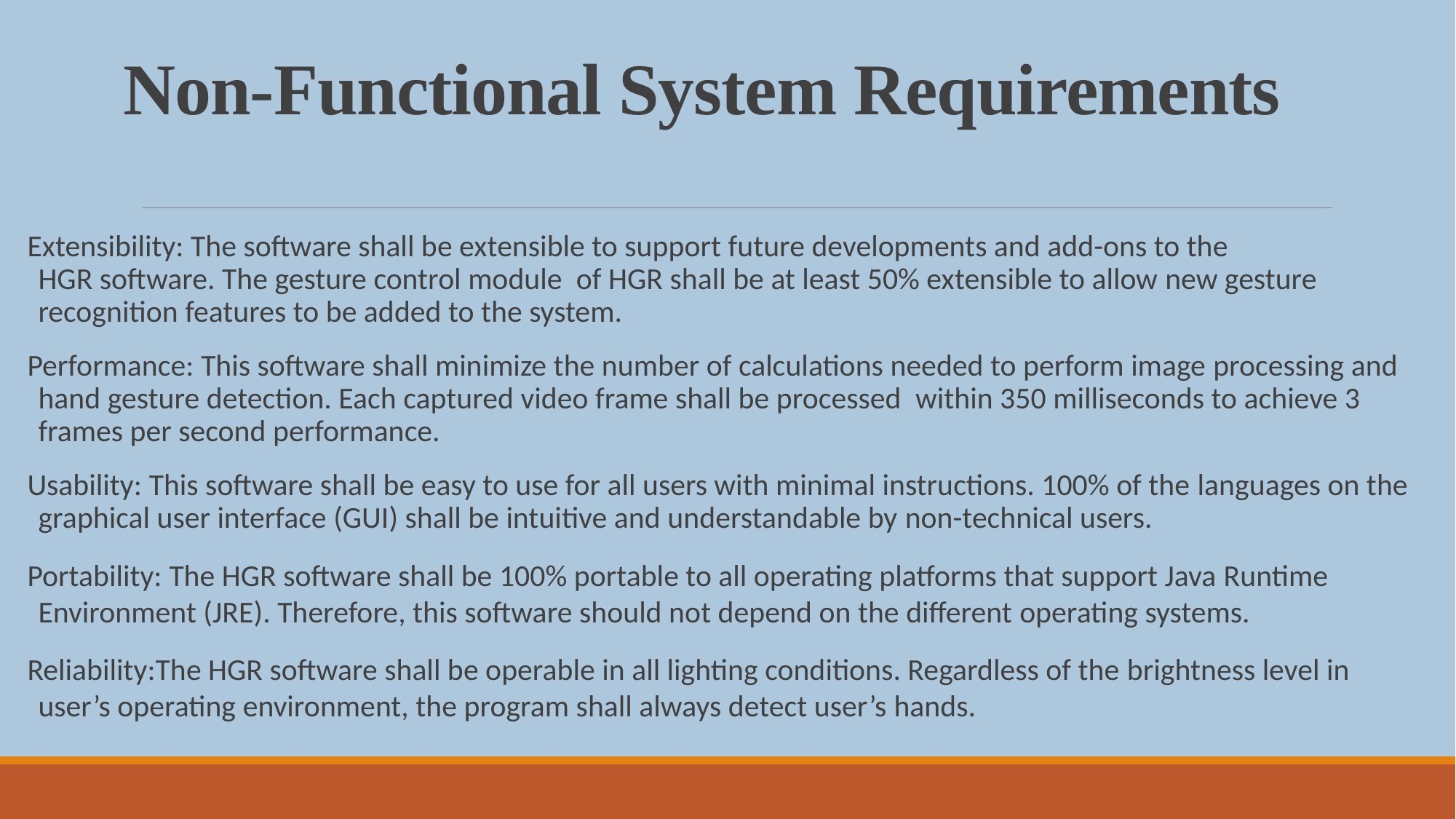

# Non-Functional System Requirements
Extensibility: The software shall be extensible to support future developments and add-ons to the HGR software. The gesture control module  of HGR shall be at least 50% extensible to allow new gesture recognition features to be added to the system.
Performance: This software shall minimize the number of calculations needed to perform image processing and hand gesture detection. Each captured video frame shall be processed  within 350 milliseconds to achieve 3 frames per second performance.
Usability: This software shall be easy to use for all users with minimal instructions. 100% of the languages on the graphical user interface (GUI) shall be intuitive and understandable by non-technical users.
Portability: The HGR software shall be 100% portable to all operating platforms that support Java Runtime Environment (JRE). Therefore, this software should not depend on the different operating systems.
Reliability:The HGR software shall be operable in all lighting conditions. Regardless of the brightness level in user’s operating environment, the program shall always detect user’s hands.